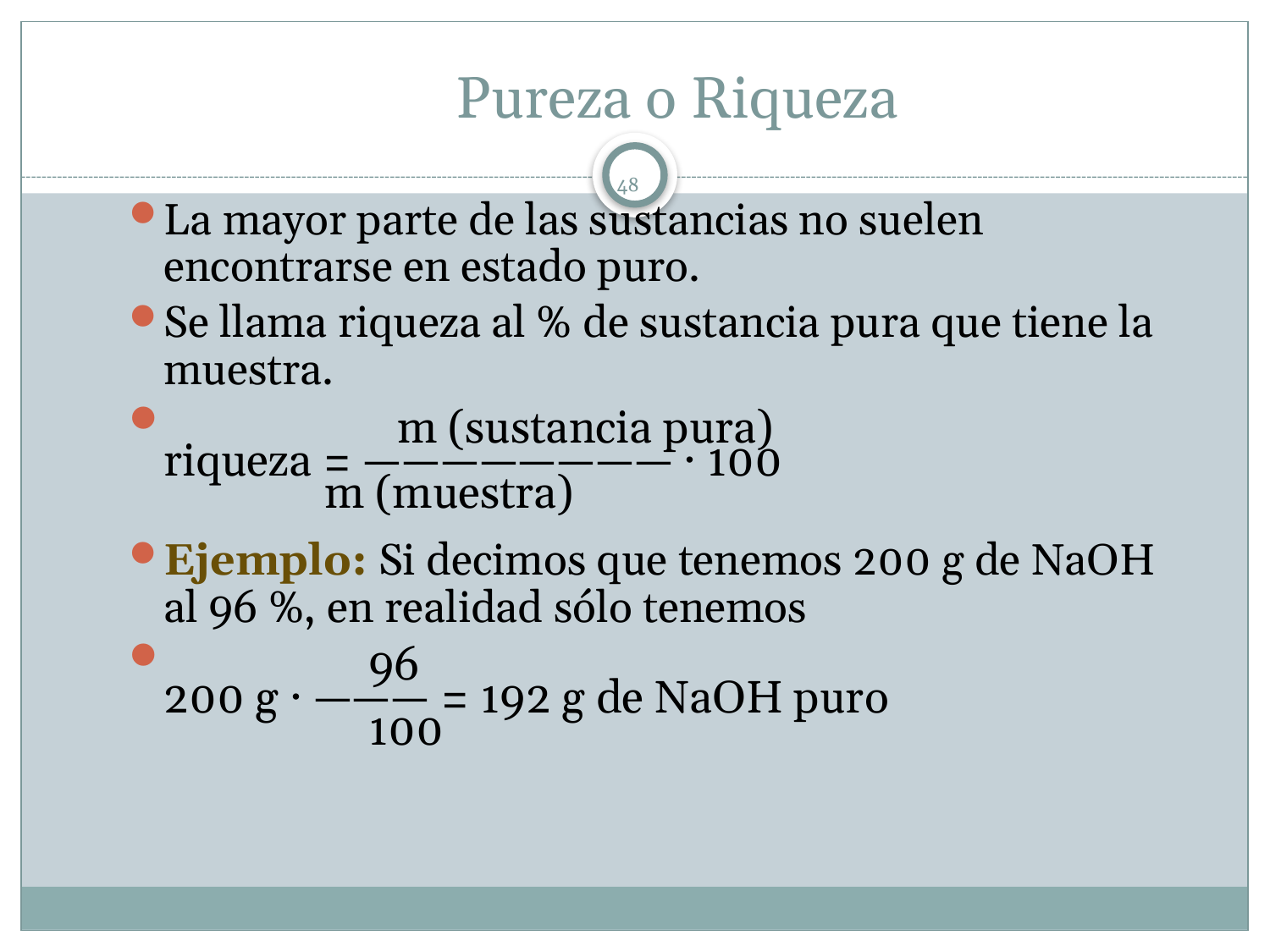

# Pureza o Riqueza
48
La mayor parte de las sustancias no suelen encontrarse en estado puro.
Se llama riqueza al % de sustancia pura que tiene la muestra.
	       	m (sustancia pura)
riqueza = ———————— · 100
   		    m (muestra)
Ejemplo: Si decimos que tenemos 200 g de NaOH al 96 %, en realidad sólo tenemos
	        96
200 g · ——— = 192 g de NaOH puro
   	        100